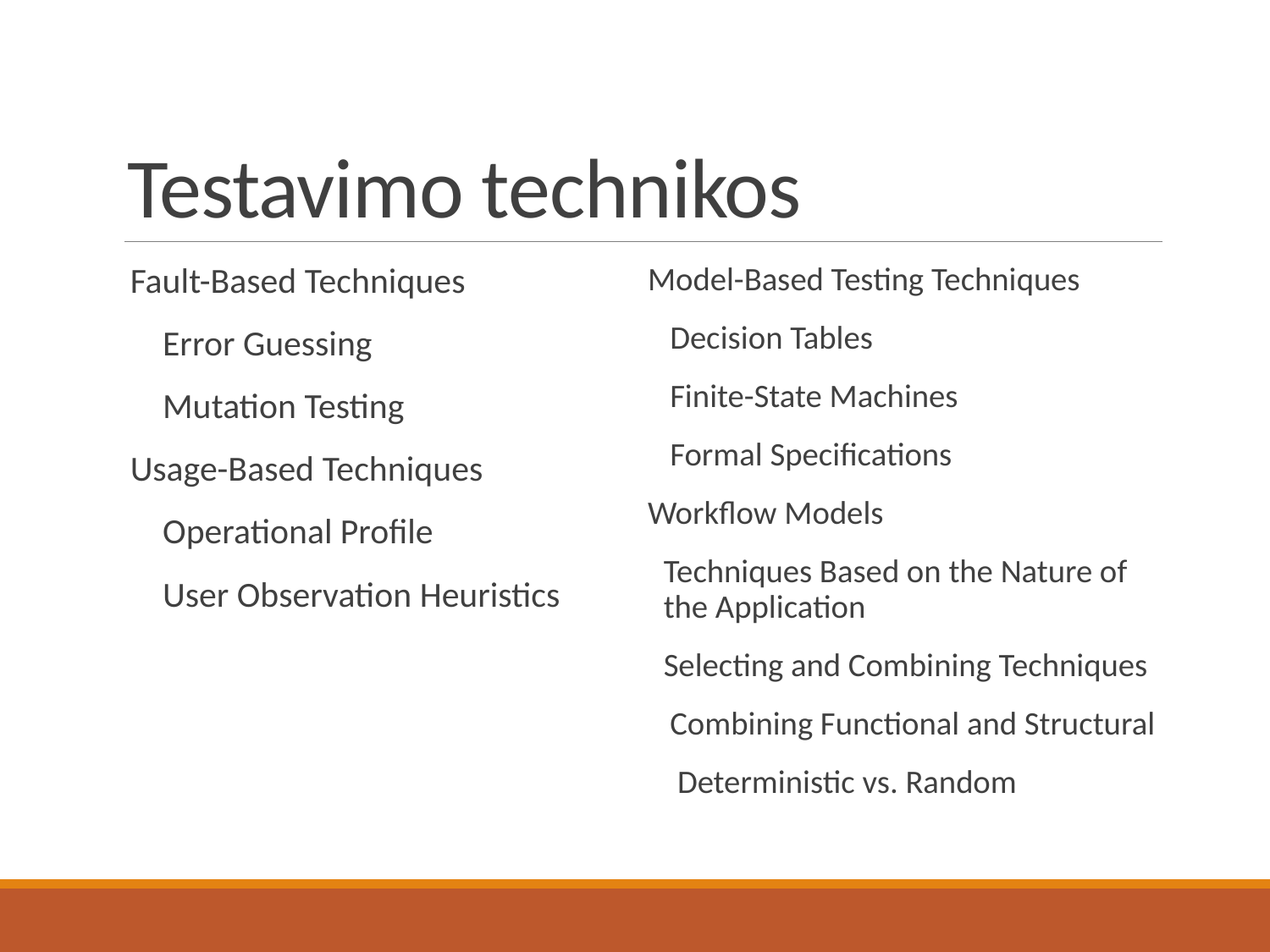

# Testavimo technikos
Fault-Based Techniques
      Error Guessing
      Mutation Testing
Usage-Based Techniques
      Operational Profile
      User Observation Heuristics
Model-Based Testing Techniques
   Decision Tables
   Finite-State Machines
   Formal Specifications
Workflow Models
Techniques Based on the Nature of the Application
Selecting and Combining Techniques
   Combining Functional and Structural
    Deterministic vs. Random